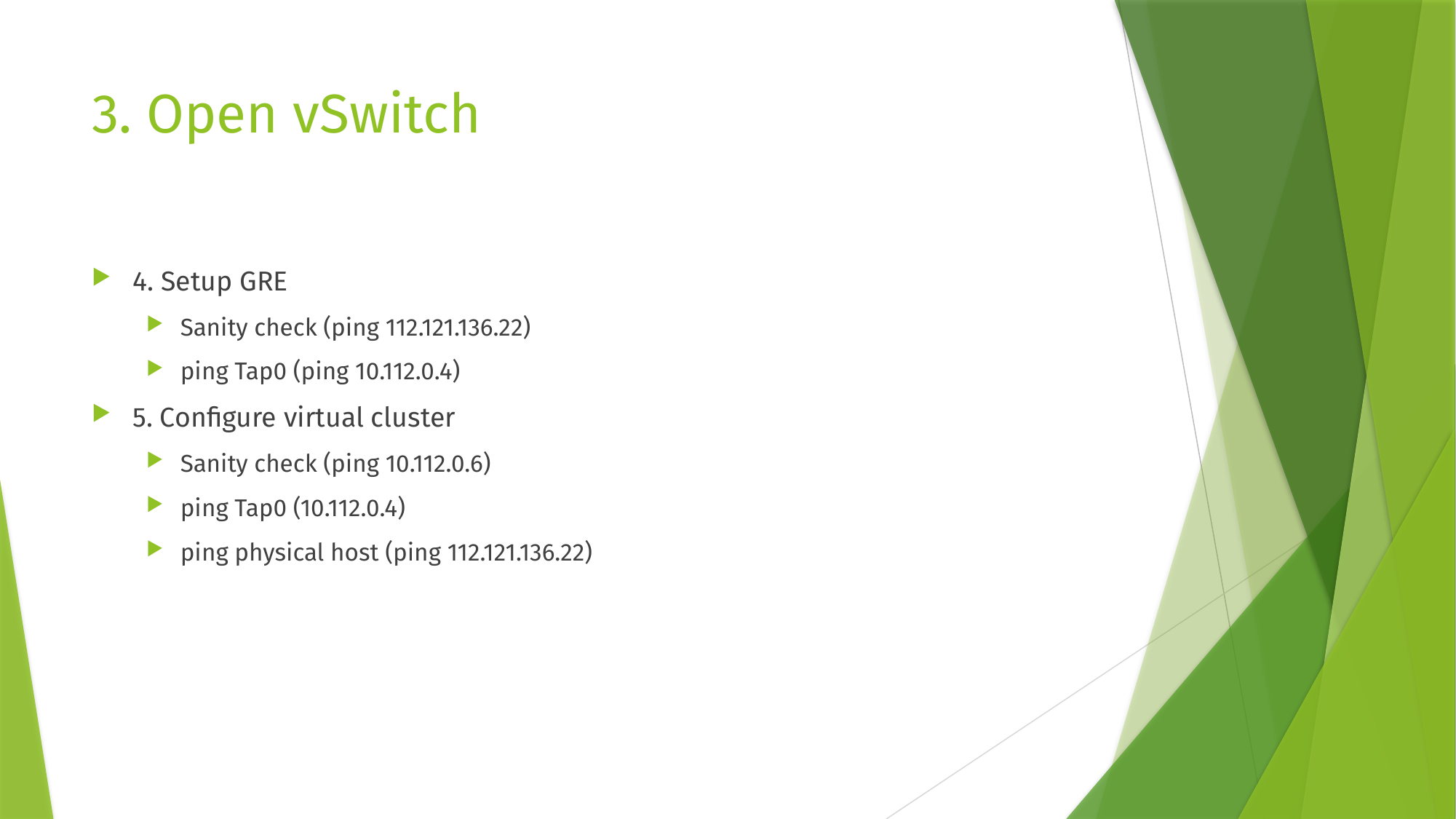

# 3. Open vSwitch
4. Setup GRE
Sanity check (ping 112.121.136.22)
ping Tap0 (ping 10.112.0.4)
5. Configure virtual cluster
Sanity check (ping 10.112.0.6)
ping Tap0 (10.112.0.4)
ping physical host (ping 112.121.136.22)